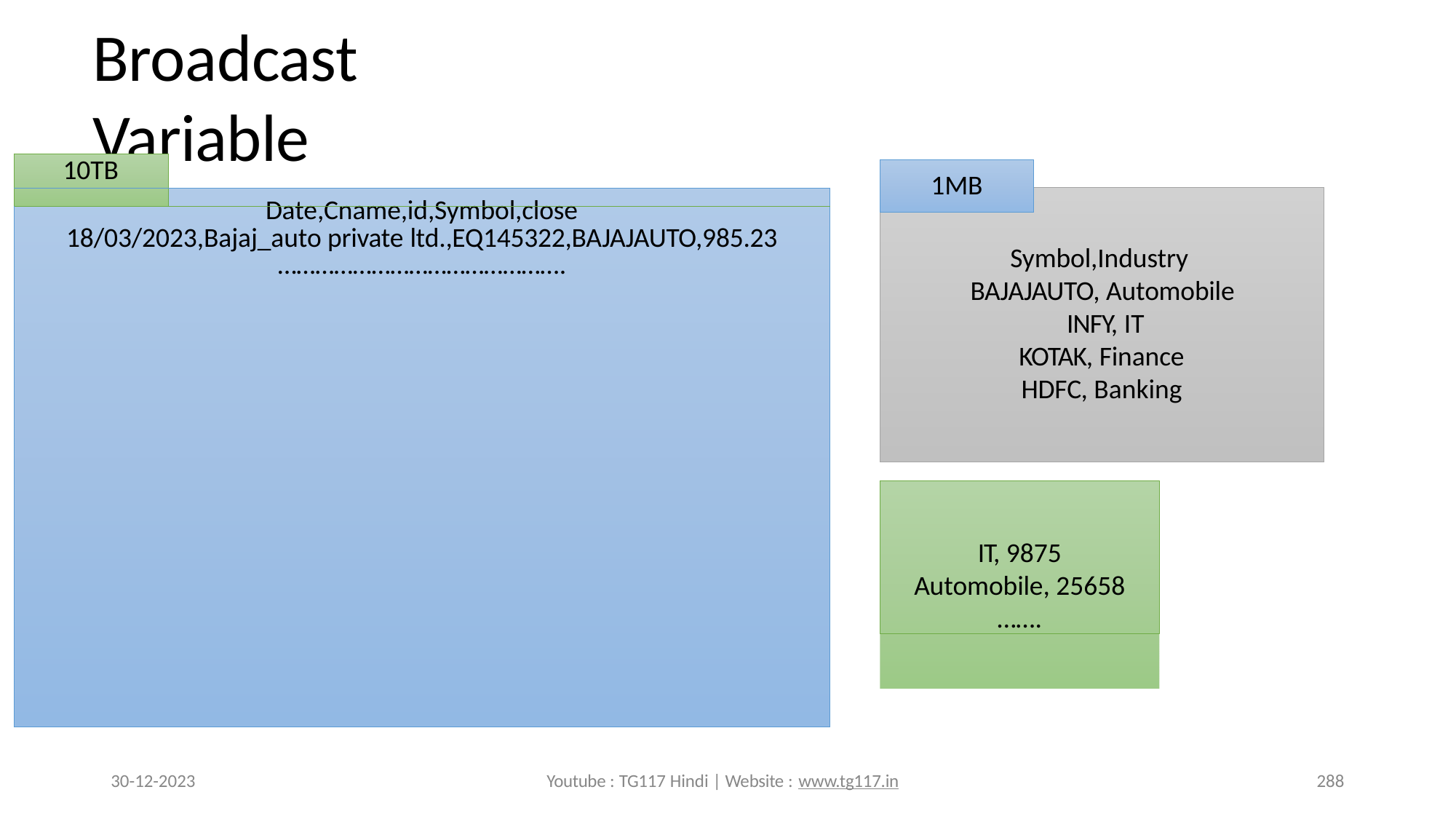

# Broadcast Variable
| 10TB |  |
| --- | --- |
|  |  |
| Date,Cname,id,Symbol,close 18/03/2023,Bajaj\_auto private ltd.,EQ145322,BAJAJAUTO,985.23 ………………………………………. |  |

1MB

Symbol,Industry  BAJAJAUTO, Automobile  INFY, IT
KOTAK, Finance
HDFC, Banking

IT, 9875
Automobile, 25658
…….
30-12-2023
Youtube : TG117 Hindi | Website : www.tg117.in
288